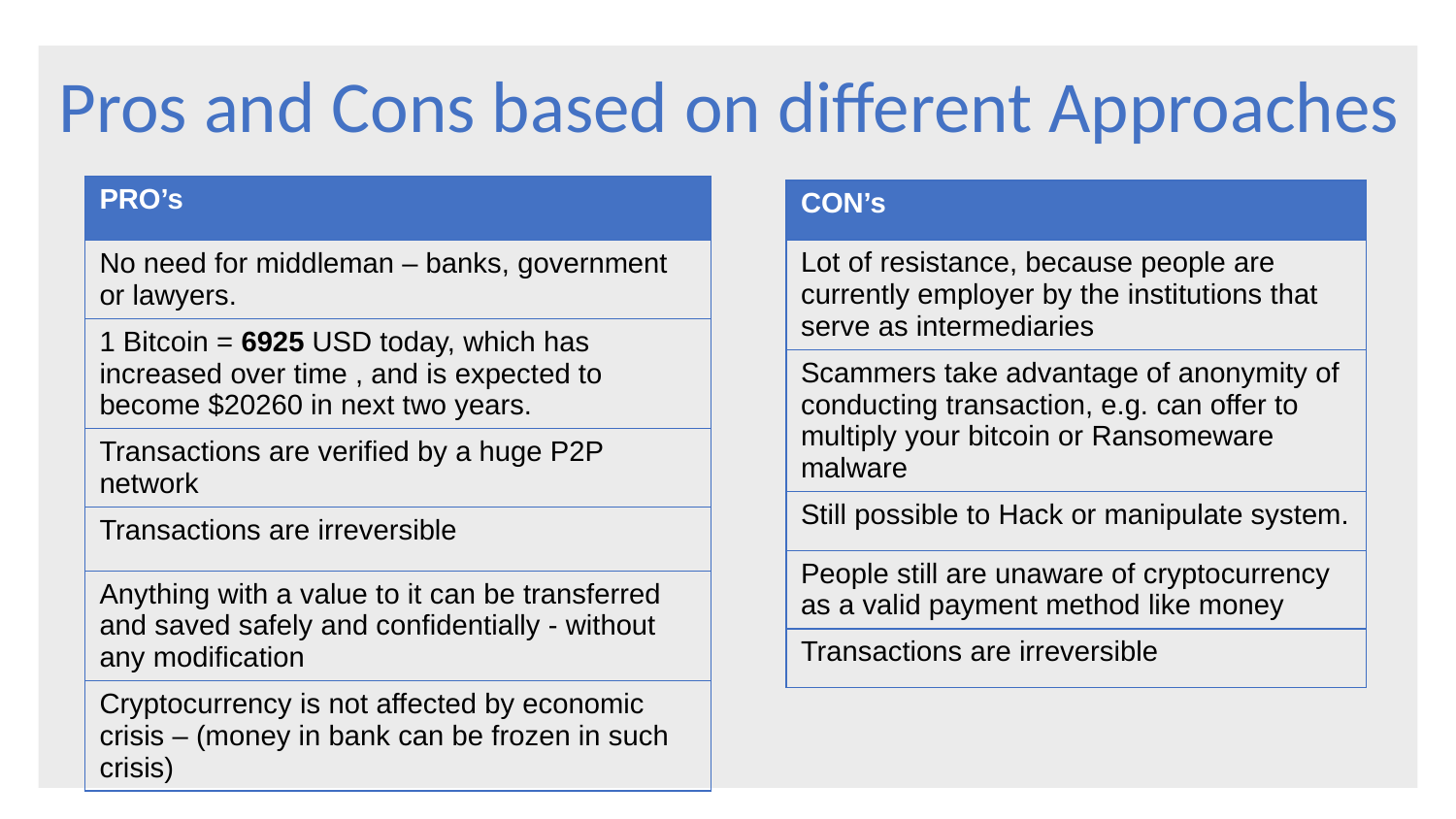

# Pros and Cons based on different Approaches

| PRO’s |
| --- |
| No need for middleman – banks, government or lawyers. |
| 1 Bitcoin = 6925 USD today, which has increased over time , and is expected to become $20260 in next two years. |
| Transactions are verified by a huge P2P network |
| Transactions are irreversible |
| Anything with a value to it can be transferred and saved safely and confidentially - without any modification |
| Cryptocurrency is not affected by economic crisis – (money in bank can be frozen in such crisis) |
| CON’s |
| --- |
| Lot of resistance, because people are currently employer by the institutions that serve as intermediaries |
| Scammers take advantage of anonymity of conducting transaction, e.g. can offer to multiply your bitcoin or Ransomeware malware |
| Still possible to Hack or manipulate system. |
| People still are unaware of cryptocurrency as a valid payment method like money |
| Transactions are irreversible |